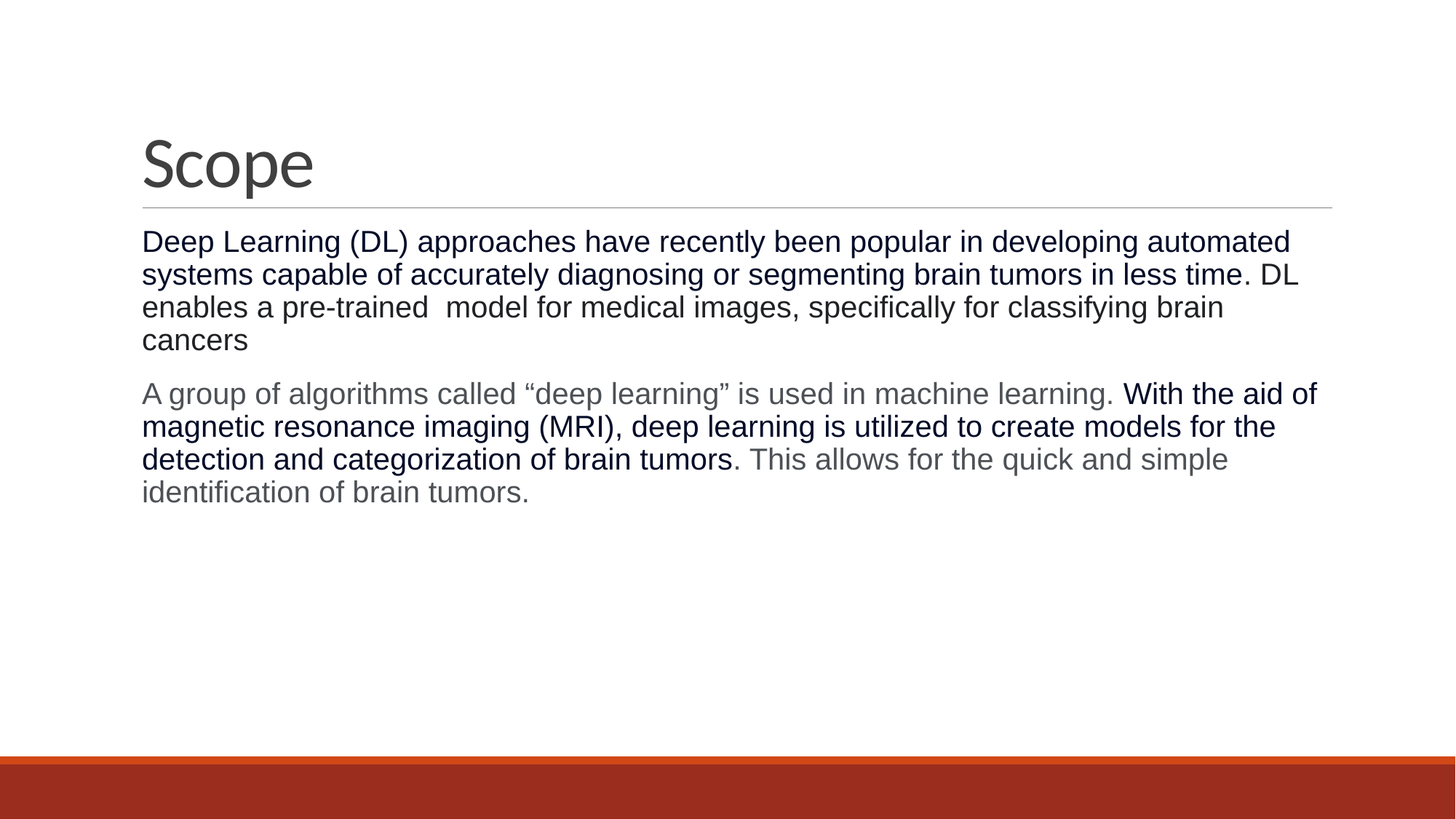

# Scope
Deep Learning (DL) approaches have recently been popular in developing automated systems capable of accurately diagnosing or segmenting brain tumors in less time. DL enables a pre-trained  model for medical images, specifically for classifying brain cancers
A group of algorithms called “deep learning” is used in machine learning. With the aid of magnetic resonance imaging (MRI), deep learning is utilized to create models for the detection and categorization of brain tumors. This allows for the quick and simple identification of brain tumors.